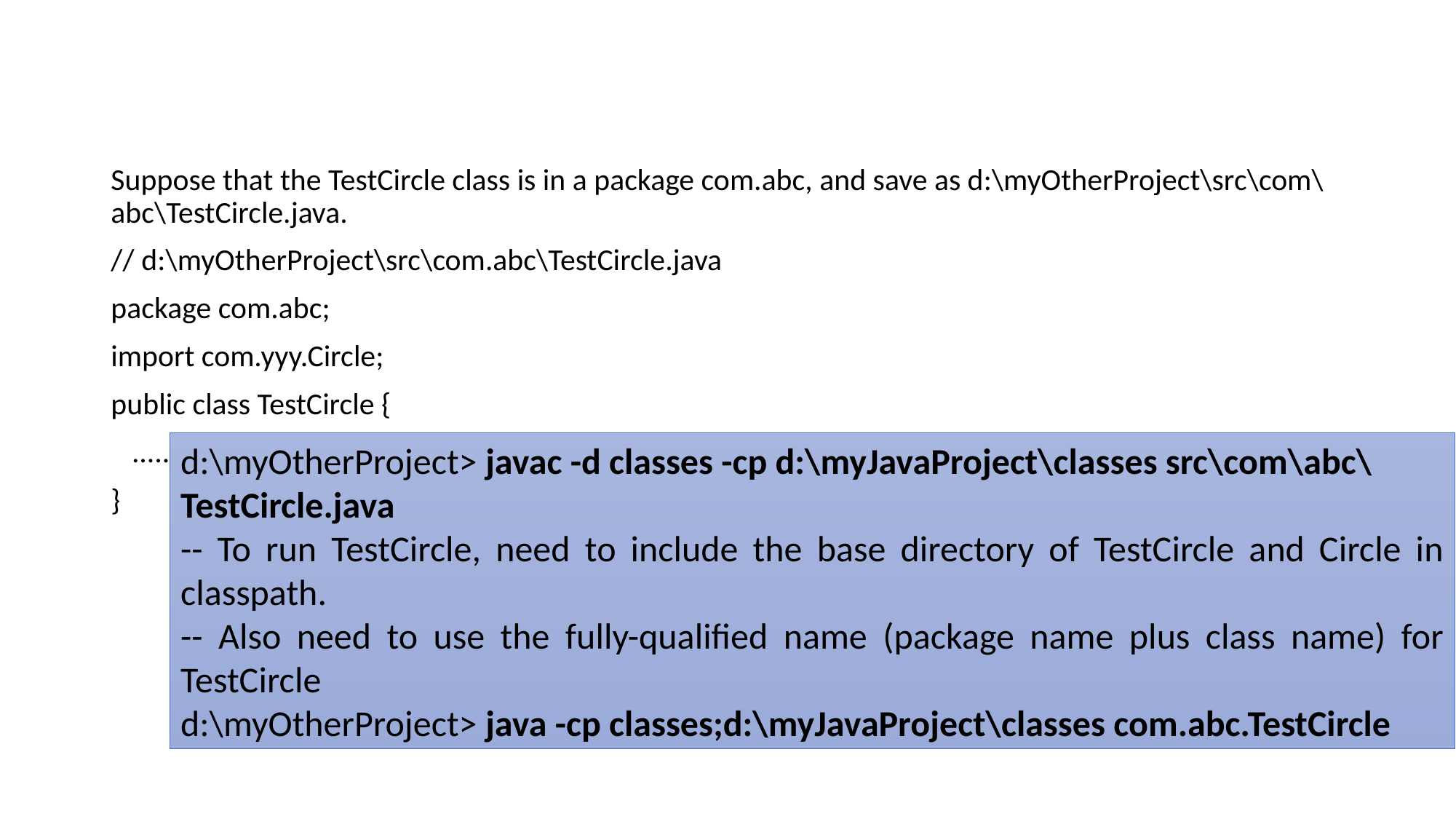

#
Suppose that the TestCircle class is in a package com.abc, and save as d:\myOtherProject\src\com\abc\TestCircle.java.
// d:\myOtherProject\src\com.abc\TestCircle.java
package com.abc;
import com.yyy.Circle;
public class TestCircle {
   ......
}

d:\myOtherProject> javac -d classes -cp d:\myJavaProject\classes src\com\abc\TestCircle.java
-- To run TestCircle, need to include the base directory of TestCircle and Circle in classpath.
-- Also need to use the fully-qualified name (package name plus class name) for TestCircle
d:\myOtherProject> java -cp classes;d:\myJavaProject\classes com.abc.TestCircle